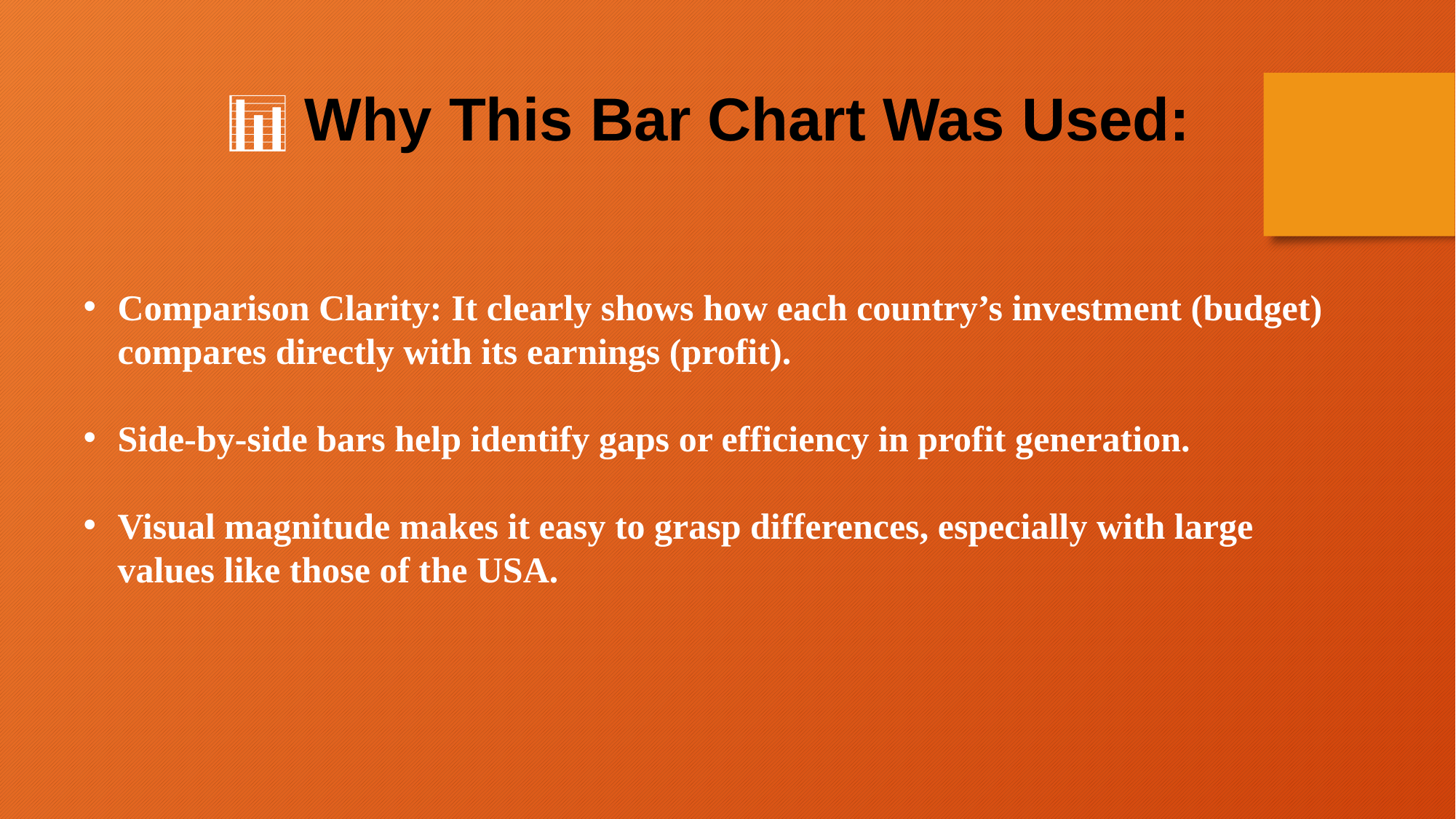

📊 Why This Bar Chart Was Used:

Comparison Clarity: It clearly shows how each country’s investment (budget) compares directly with its earnings (profit).

Side-by-side bars help identify gaps or efficiency in profit generation.

Visual magnitude makes it easy to grasp differences, especially with large values like those of the USA.